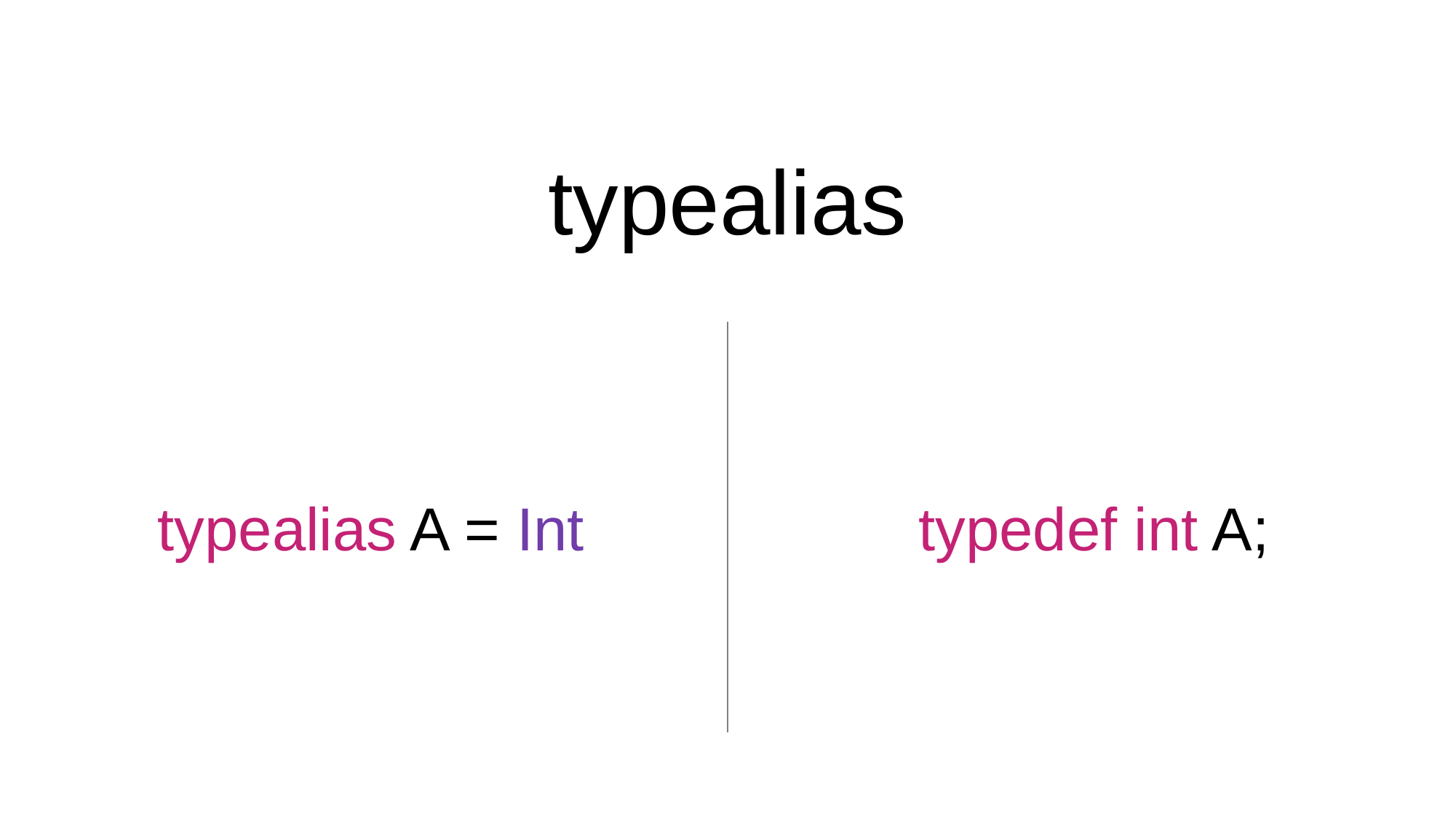

typealias
typealias A = Int
typedef int A;